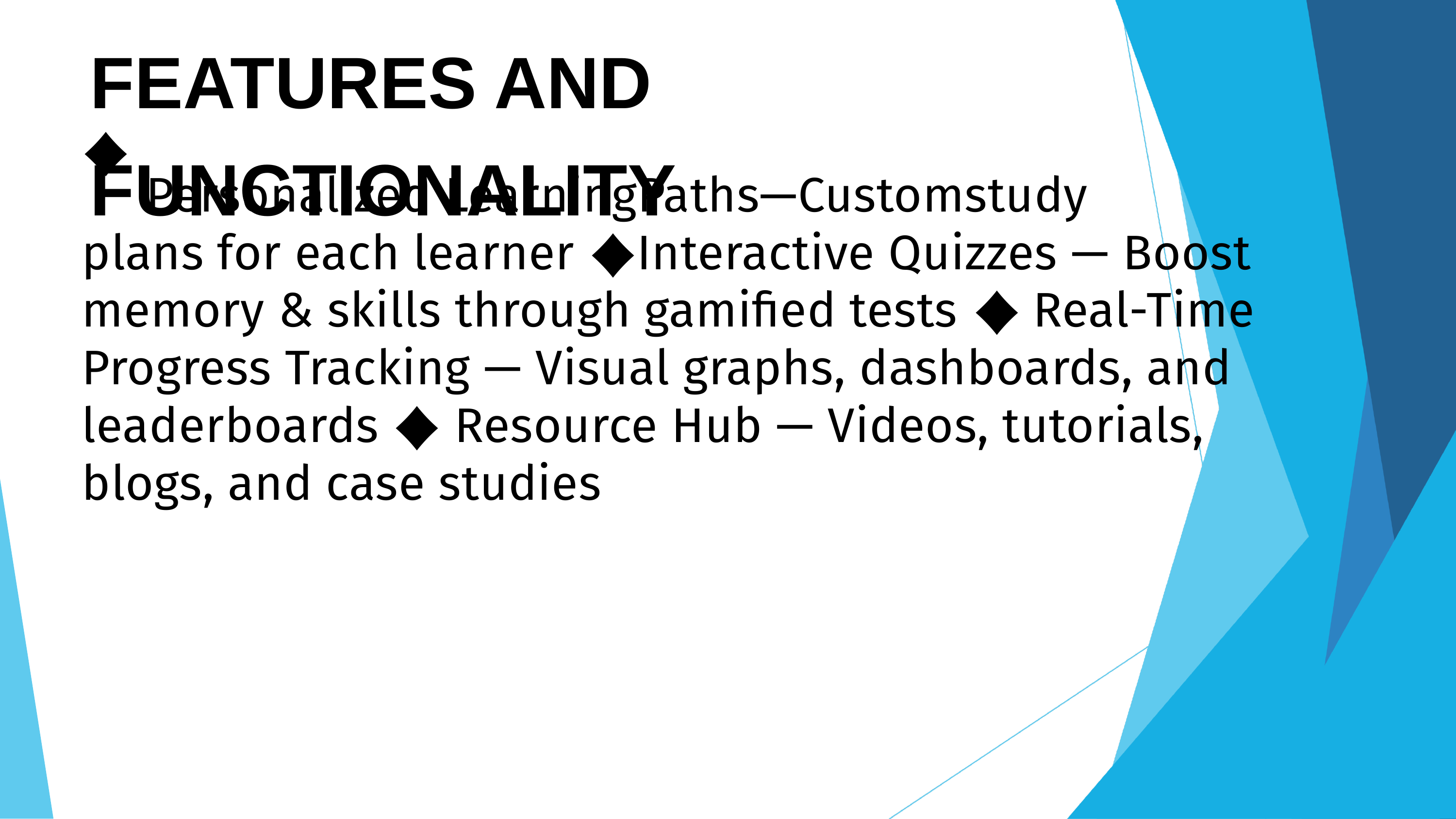

FEATURES AND FUNCTIONALITY
♦
Personalized LearningPaths—Customstudy
plans for each learner ♦Interactive Quizzes — Boost memory & skills through gamified tests ♦ Real-Time Progress Tracking — Visual graphs, dashboards, and leaderboards ♦ Resource Hub — Videos, tutorials, blogs, and case studies